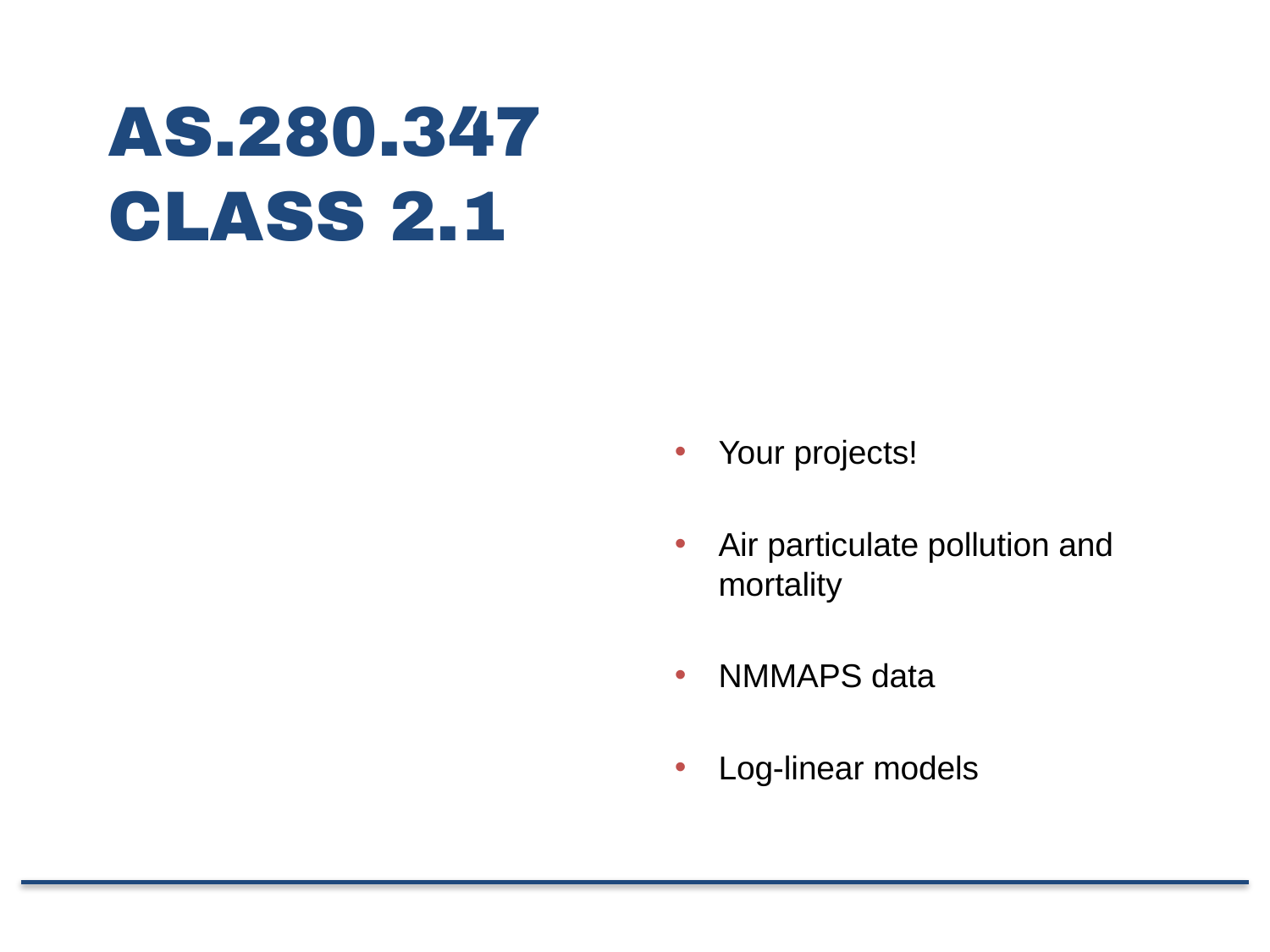

# AS.280.347 Class 2.1
Your projects!

Air particulate pollution and mortality

NMMAPS data

Log-linear models